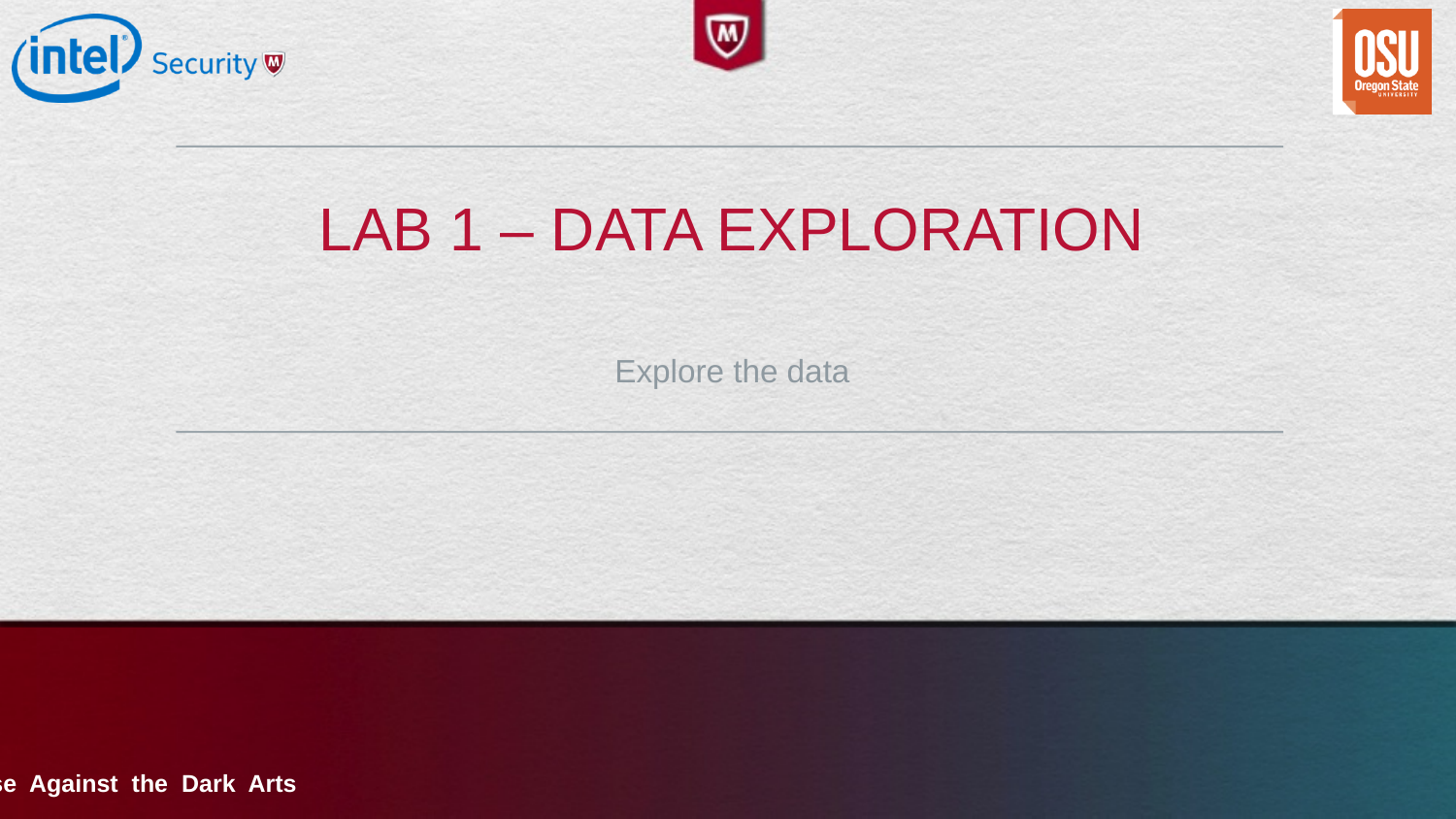

# Lab 1 – data exploration
Explore the data